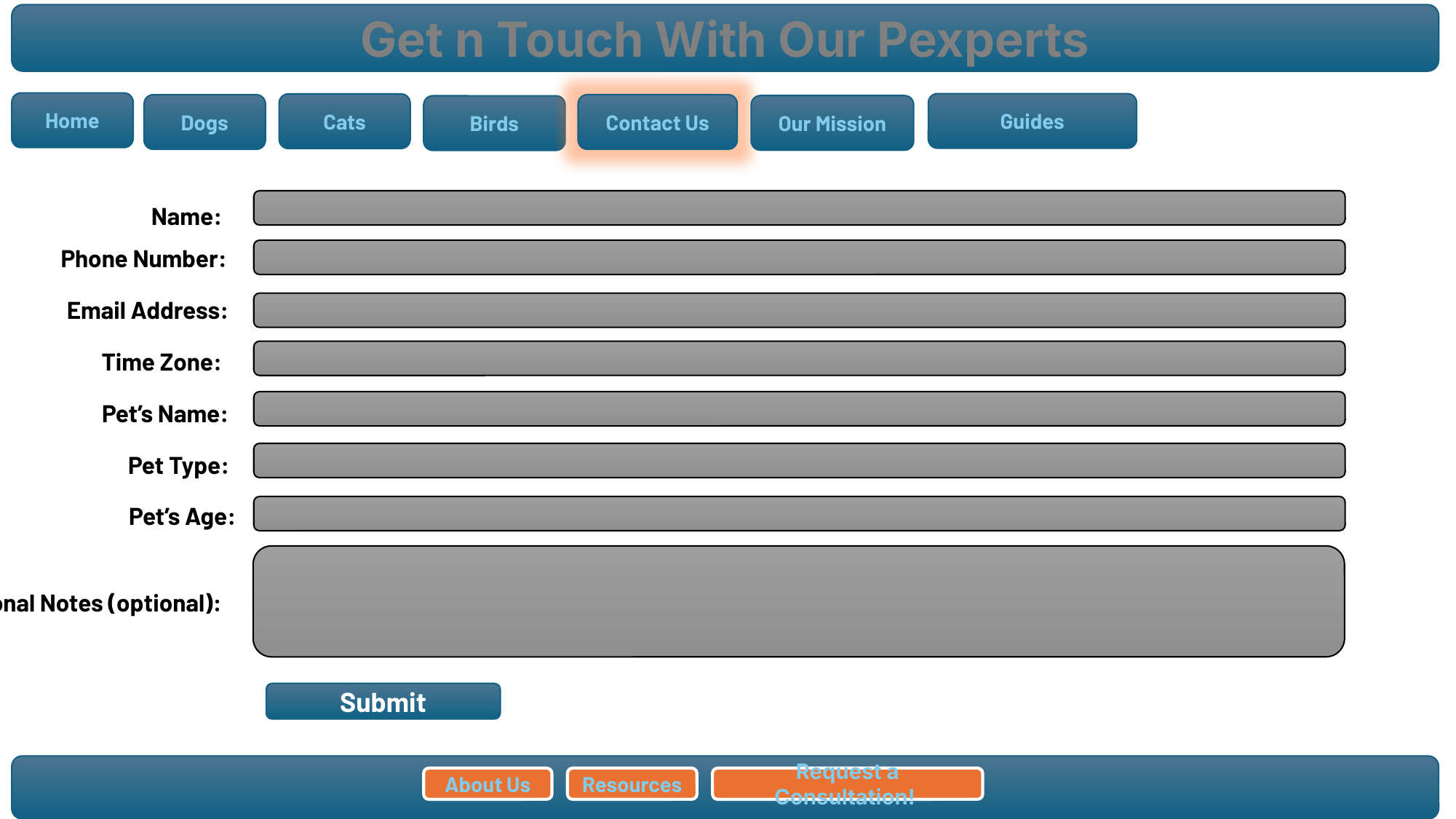

Get n Touch With Our Pexperts
Home
Guides
Cats
Contact Us
Dogs
Our Mission
Birds

Name:
Phone Number:

Email Address:

Time Zone:

Pet’s Name:

Pet Type:
Pet’s Age:

Additional Notes (optional):
Submit

About Us
Resources
Request a Consultation!